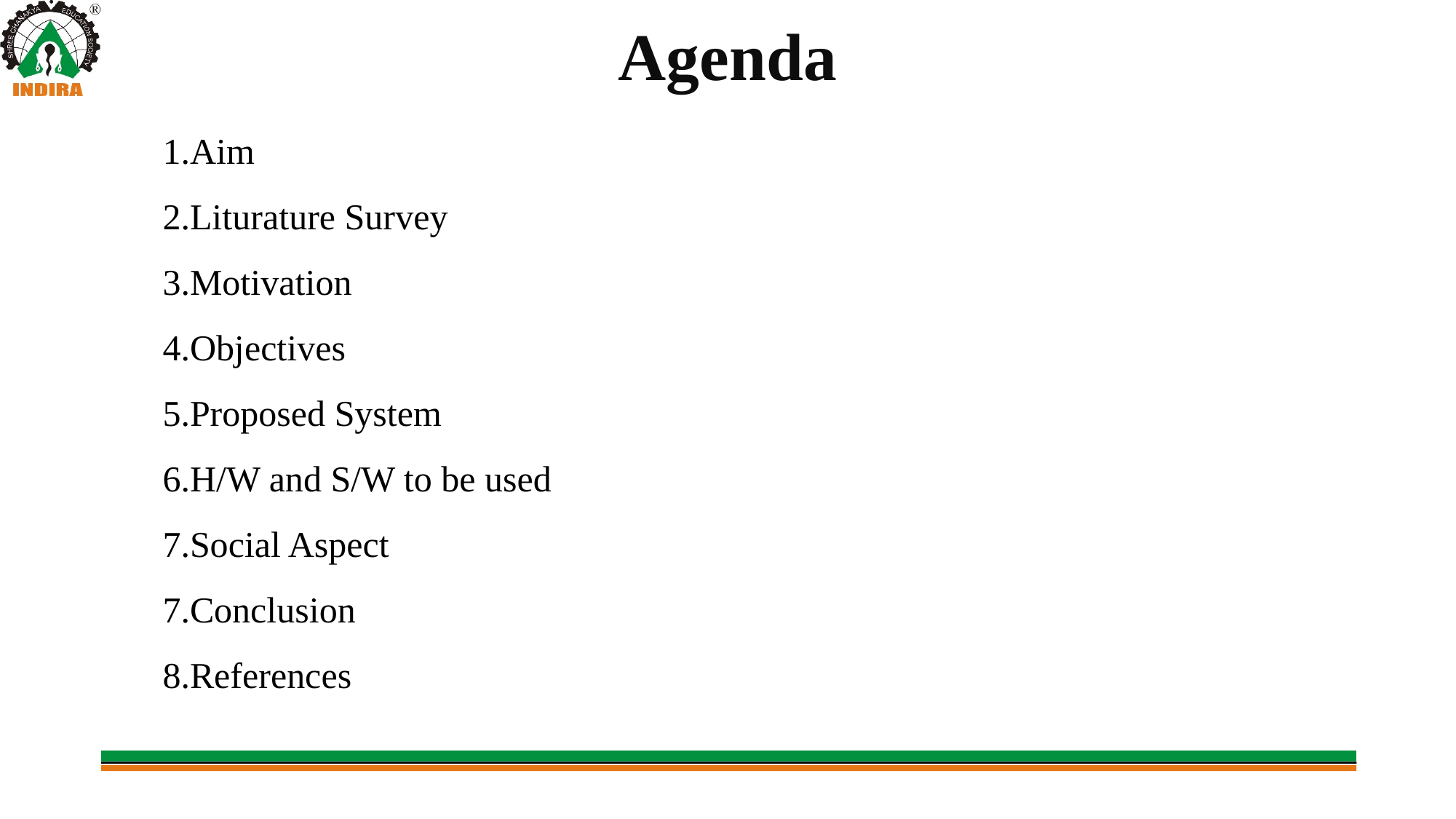

Agenda
1.Aim
2.Liturature Survey
3.Motivation
4.Objectives
5.Proposed System
6.H/W and S/W to be used
7.Social Aspect
7.Conclusion
8.References